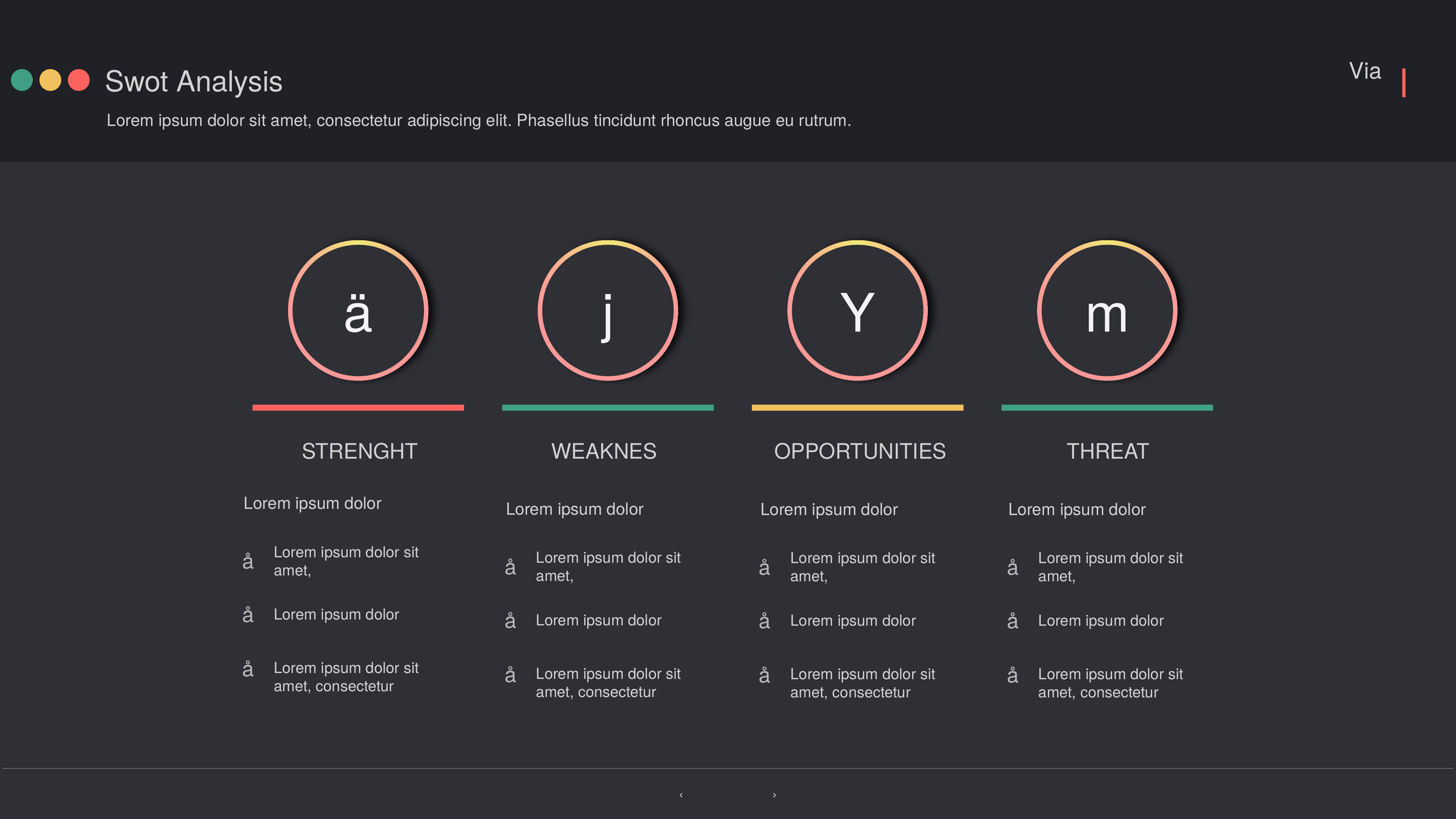

Swot Analysis
Lorem ipsum dolor sit amet, consectetur adipiscing elit. Phasellus tincidunt rhoncus augue eu rutrum.

ä

j

Y

m

STRENGHT
Lorem ipsum dolor
Lorem ipsum dolor sit amet,
å
å
Lorem ipsum dolor
å
Lorem ipsum dolor sit amet, consectetur
WEAKNES
Lorem ipsum dolor
Lorem ipsum dolor sit amet,
å
å
Lorem ipsum dolor
å
Lorem ipsum dolor sit amet, consectetur
OPPORTUNITIES
Lorem ipsum dolor
Lorem ipsum dolor sit amet,
å
å
Lorem ipsum dolor
å
Lorem ipsum dolor sit amet, consectetur
THREAT
Lorem ipsum dolor
Lorem ipsum dolor sit amet,
å
å
Lorem ipsum dolor
å
Lorem ipsum dolor sit amet, consectetur
15